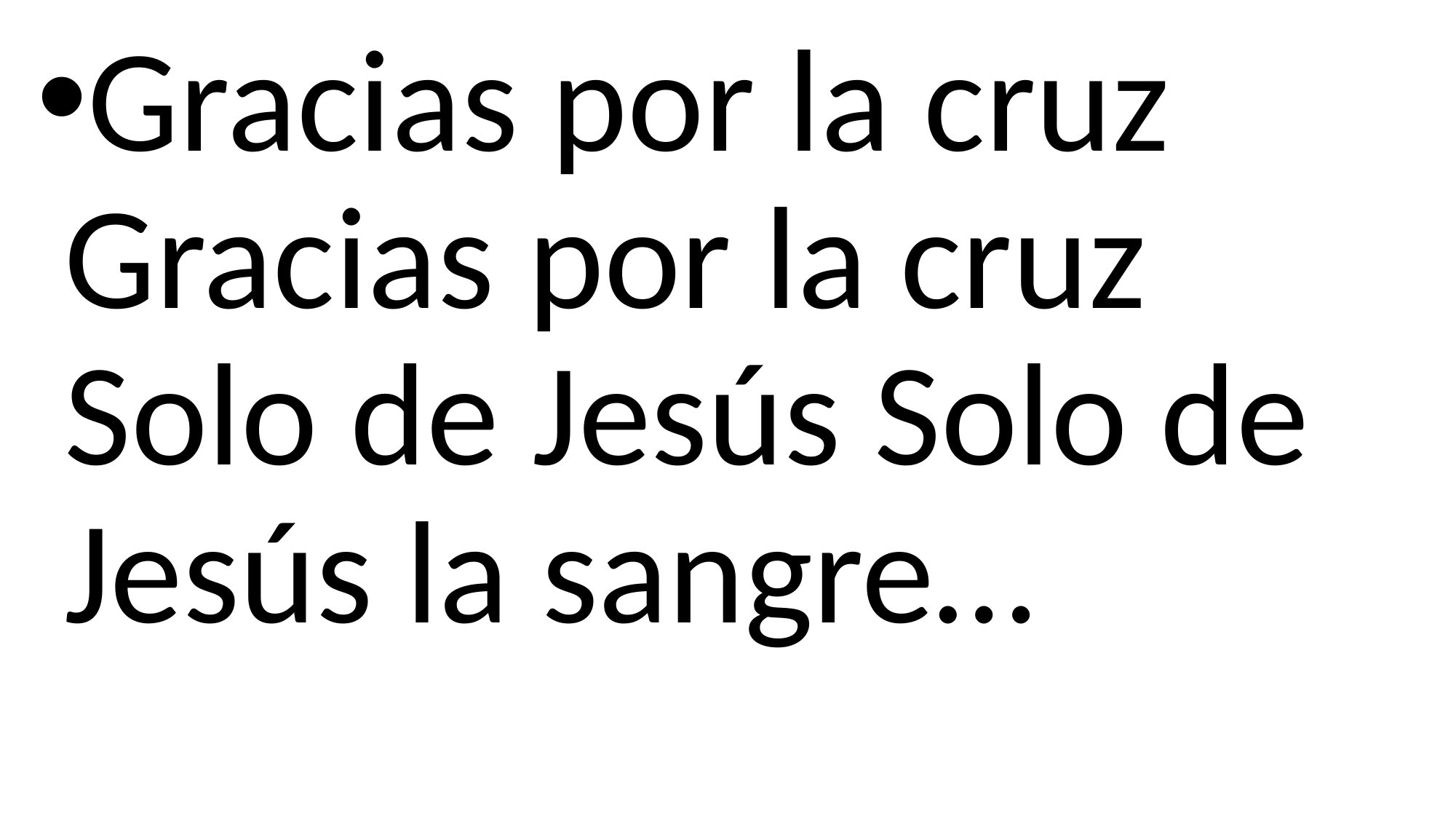

Gracias por la cruz Gracias por la cruz Solo de Jesús Solo de Jesús la sangre…